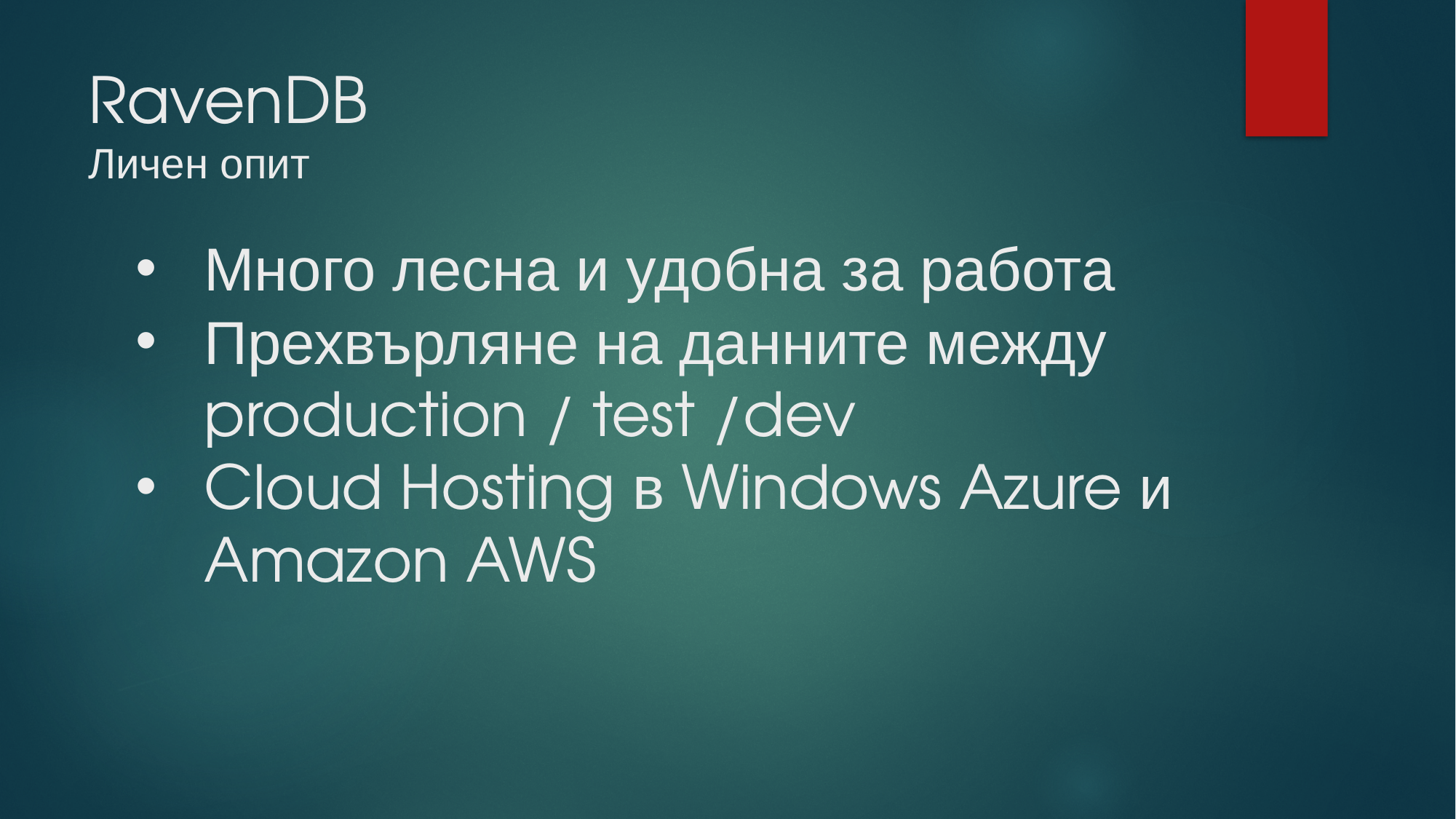

# RavenDB Личен опит
Много лесна и удобна за работа
Прехвърляне на данните между production / test /dev
Cloud Hosting в Windows Azure и Amazon AWS